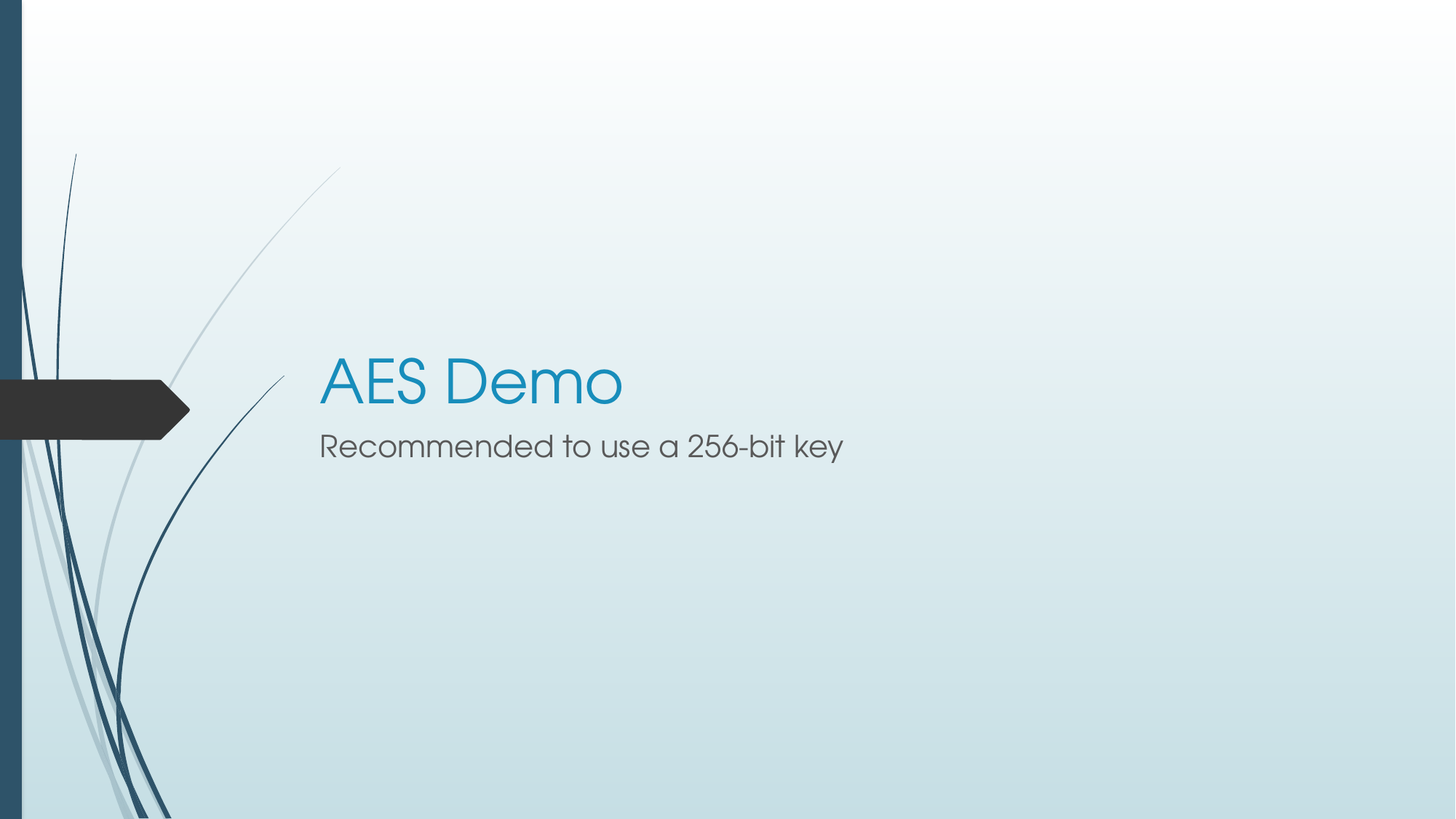

# AES Demo
Recommended to use a 256-bit key